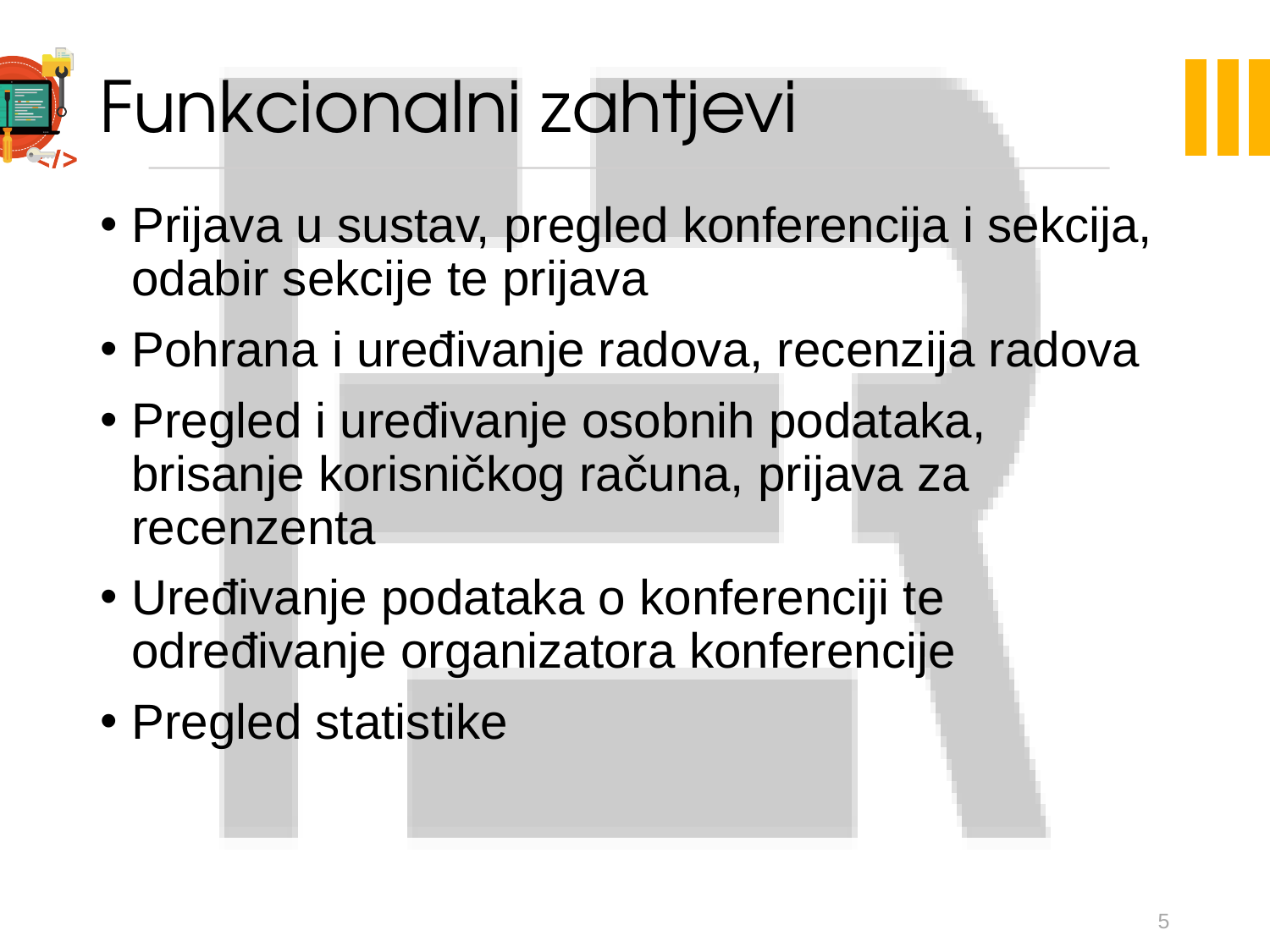

Funkcionalni zahtjevi

Prijava u sustav, pregled konferencija i sekcija, odabir sekcije te prijava
Pohrana i uređivanje radova, recenzija radova
Pregled i uređivanje osobnih podataka, brisanje korisničkog računa, prijava za recenzenta
Uređivanje podataka o konferenciji te određivanje organizatora konferencije
Pregled statistike
5